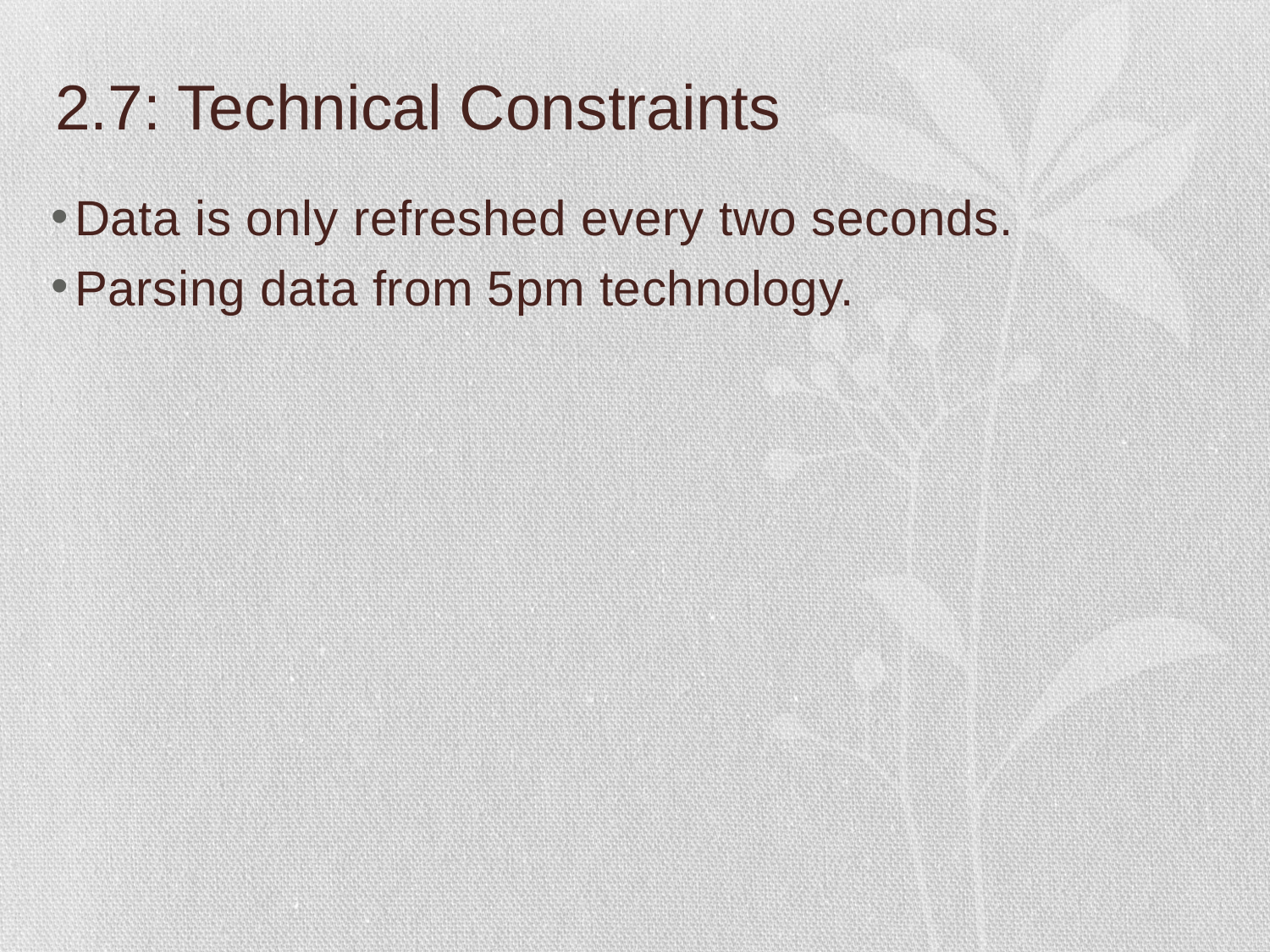

# 2.7: Technical Constraints
Data is only refreshed every two seconds.
Parsing data from 5pm technology.